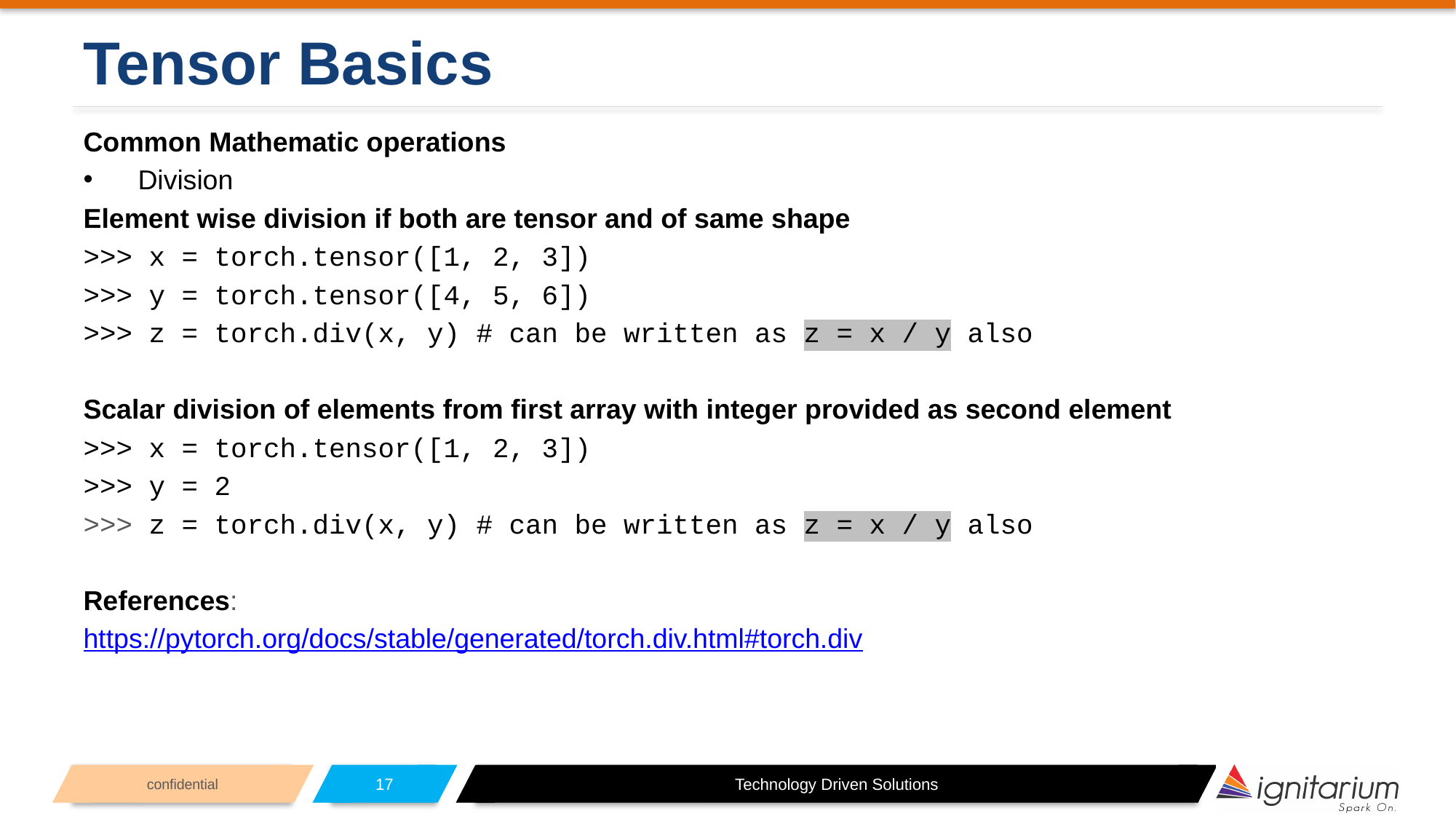

# Tensor Basics
Common Mathematic operations
Division
Element wise division if both are tensor and of same shape
>>> x = torch.tensor([1, 2, 3])
>>> y = torch.tensor([4, 5, 6])
>>> z = torch.div(x, y) # can be written as z = x / y also

Scalar division of elements from first array with integer provided as second element
>>> x = torch.tensor([1, 2, 3])
>>> y = 2
>>> z = torch.div(x, y) # can be written as z = x / y also

References:
https://pytorch.org/docs/stable/generated/torch.div.html#torch.div